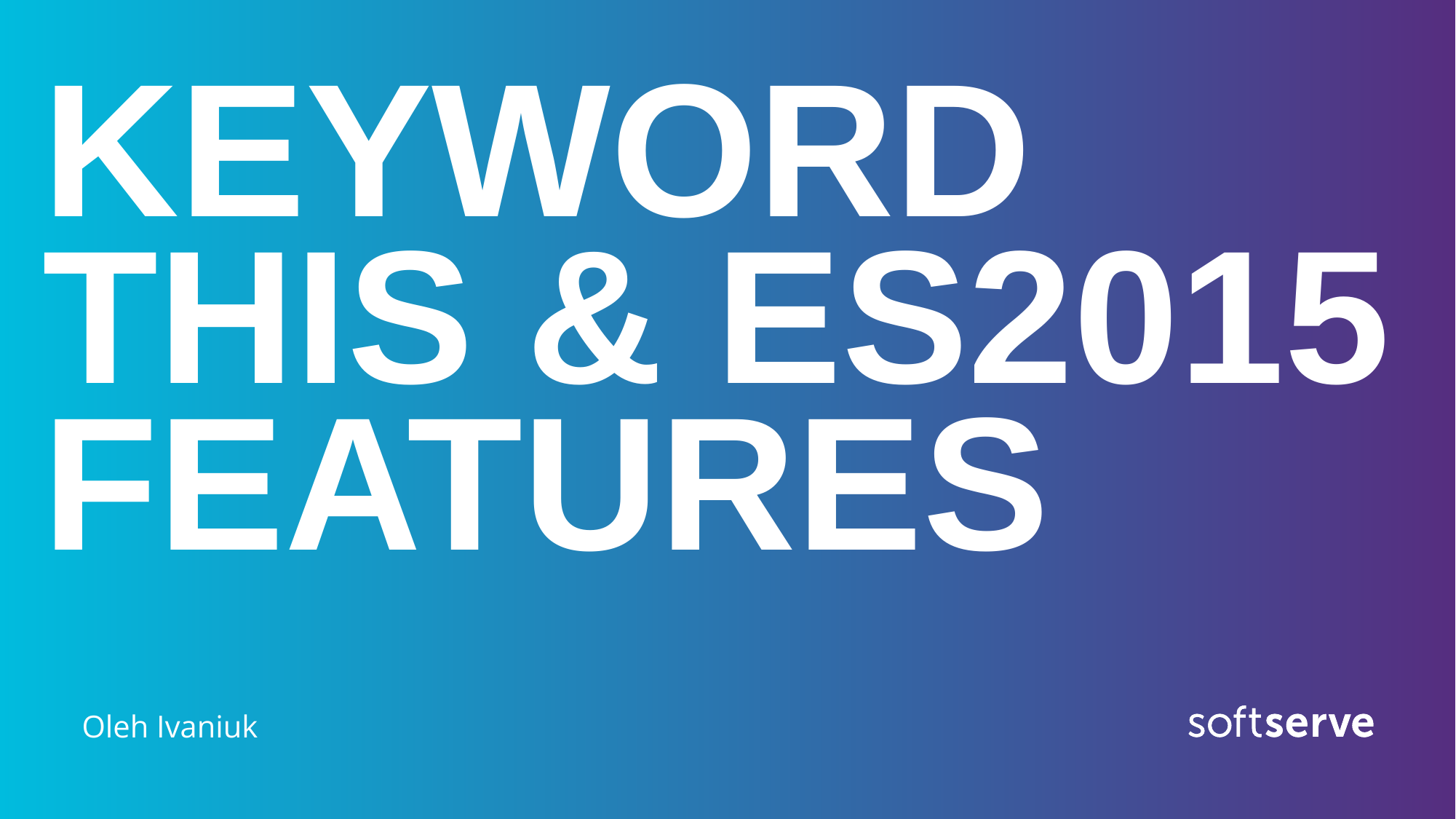

# KEYWORD THIS & ES2015 FEATURES
Oleh Ivaniuk